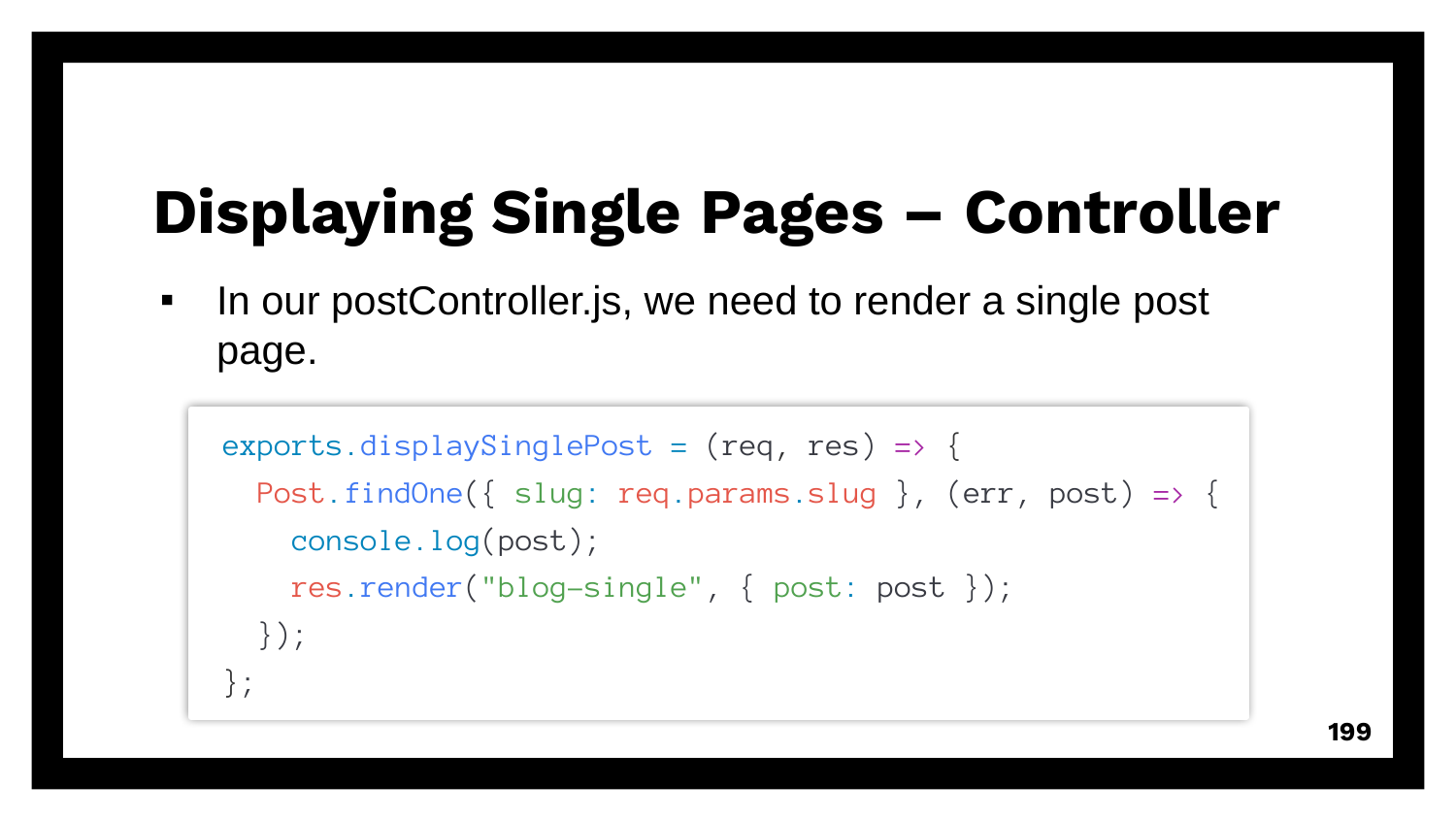

# Displaying Single Pages – Controller
In our postController.js, we need to render a single post page.
exports.displaySinglePost = (req, res) => {
  Post.findOne({ slug: req.params.slug }, (err, post) => {
    console.log(post);
    res.render("blog-single", { post: post });
  });
};
199